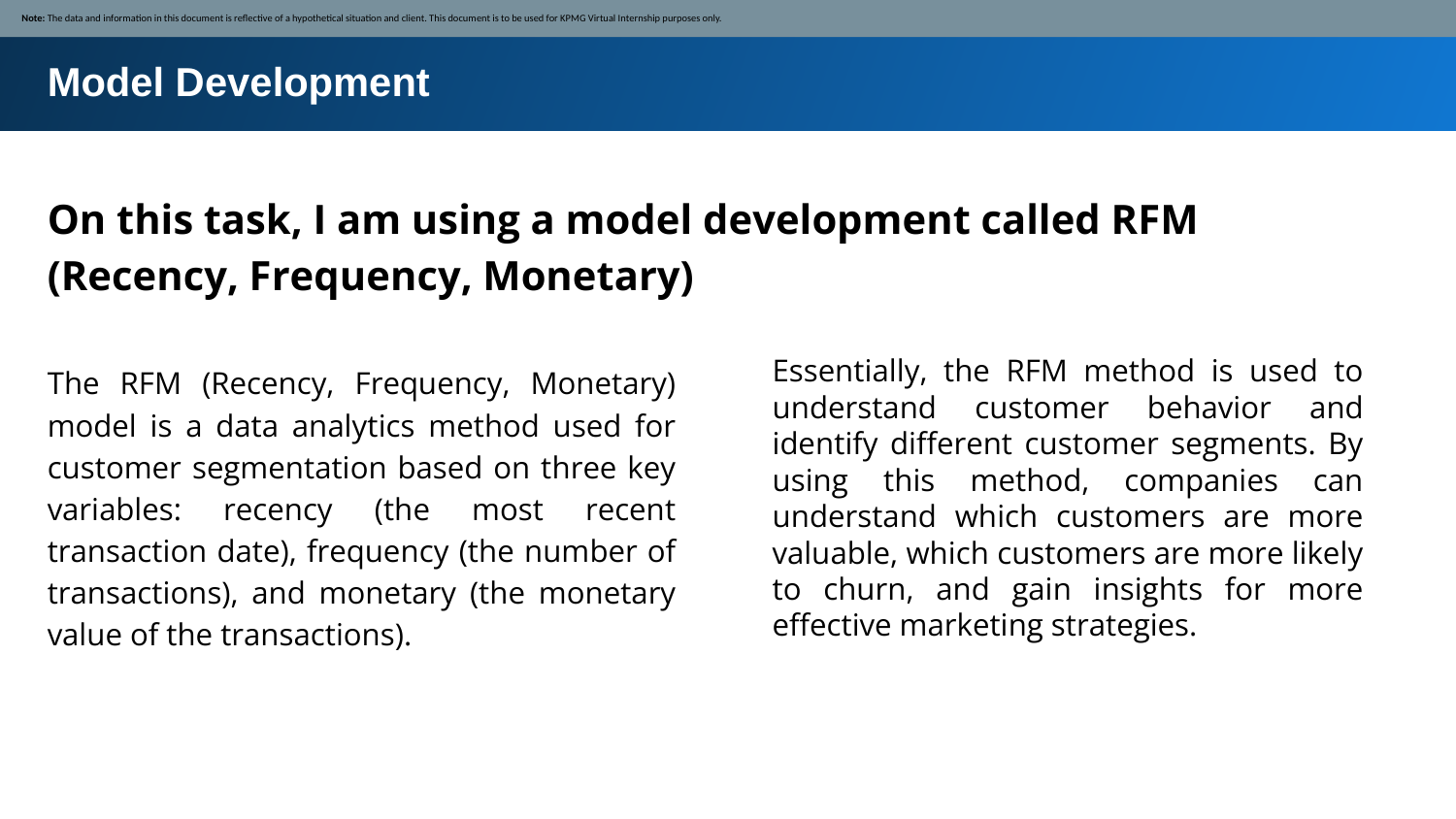

Note: The data and information in this document is reflective of a hypothetical situation and client. This document is to be used for KPMG Virtual Internship purposes only.
Model Development
On this task, I am using a model development called RFM (Recency, Frequency, Monetary)
The RFM (Recency, Frequency, Monetary) model is a data analytics method used for customer segmentation based on three key variables: recency (the most recent transaction date), frequency (the number of transactions), and monetary (the monetary value of the transactions).
Essentially, the RFM method is used to understand customer behavior and identify different customer segments. By using this method, companies can understand which customers are more valuable, which customers are more likely to churn, and gain insights for more effective marketing strategies.